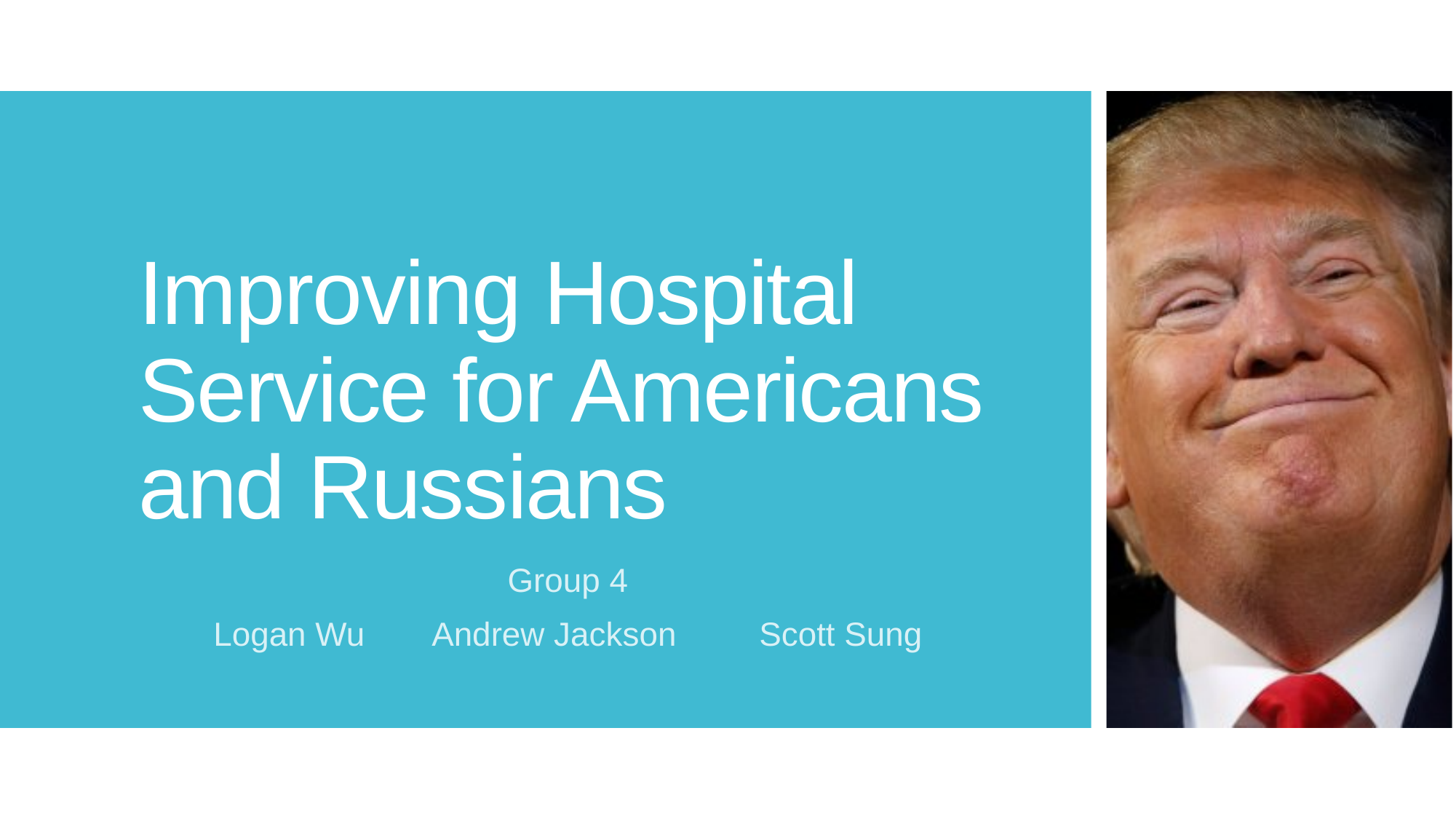

# Improving Hospital Service for Americans and Russians
Group 4
Logan Wu	Andrew Jackson	Scott Sung